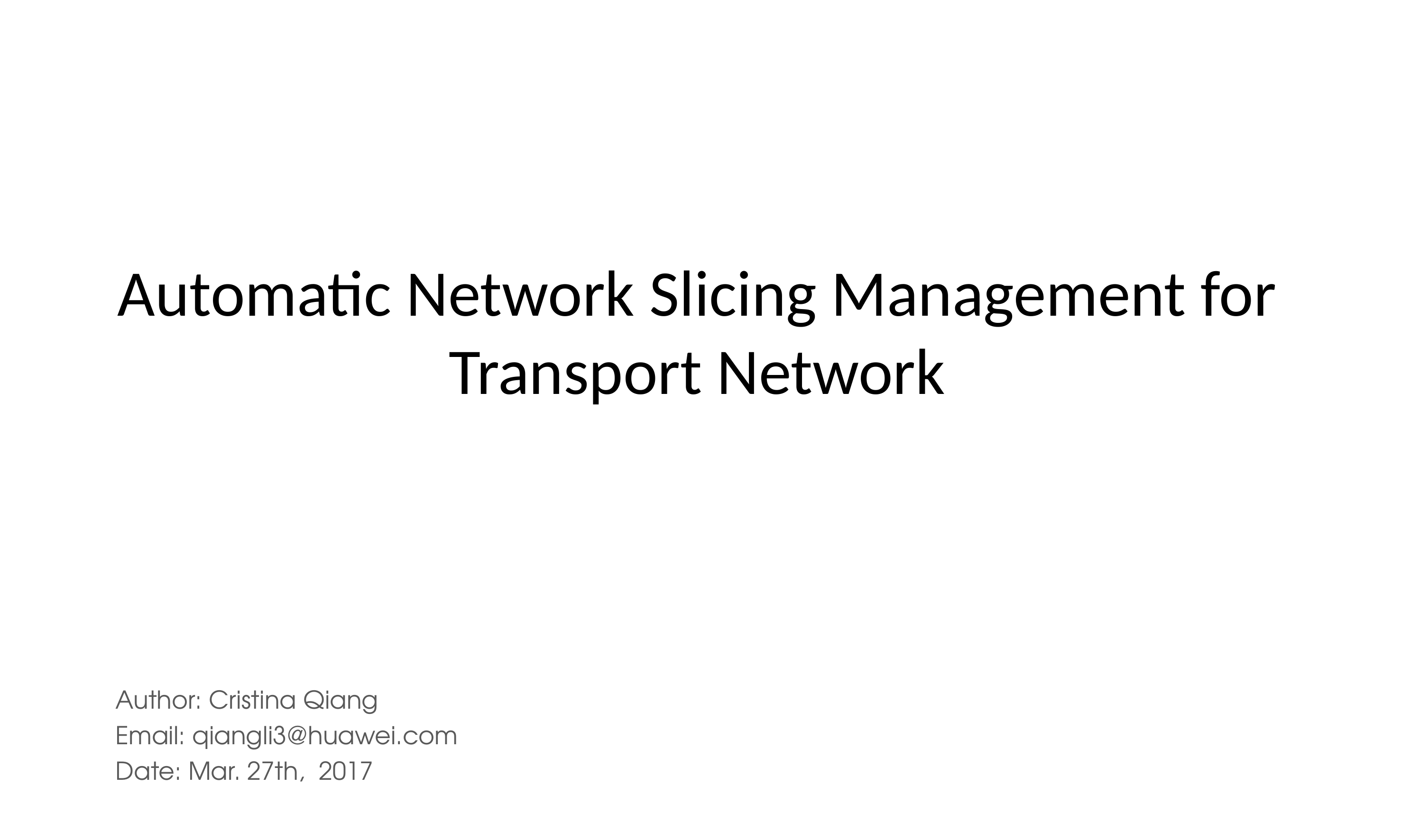

# Automatic Network Slicing Management for Transport Network
Author: Cristina Qiang
Email: qiangli3@huawei.com
Date: Mar. 27th,  2017